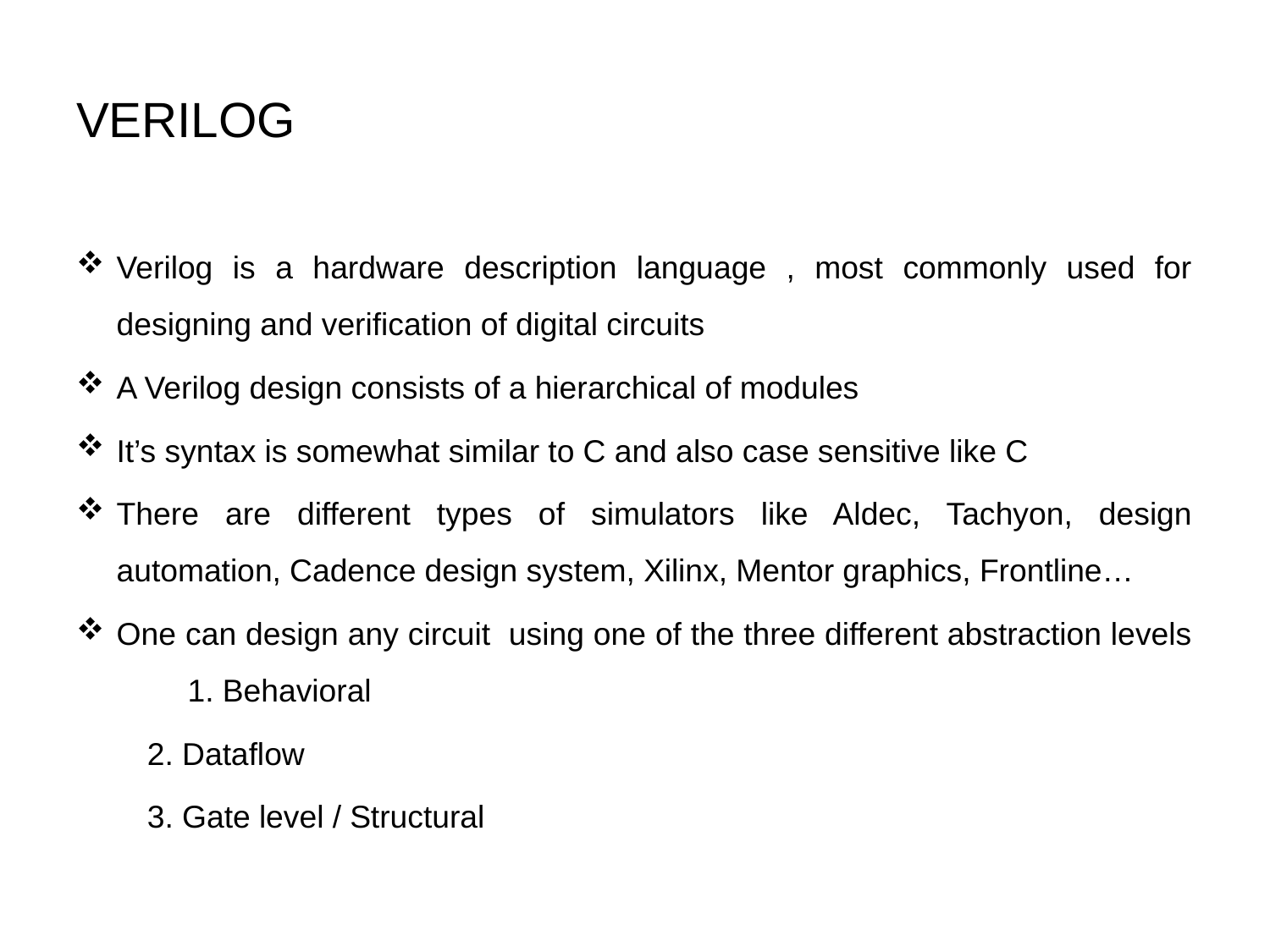

# VERILOG
Verilog is a hardware description language , most commonly used for designing and verification of digital circuits
A Verilog design consists of a hierarchical of modules
It’s syntax is somewhat similar to C and also case sensitive like C
There are different types of simulators like Aldec, Tachyon, design automation, Cadence design system, Xilinx, Mentor graphics, Frontline…
One can design any circuit  using one of the three different abstraction levels 			1. Behavioral
			2. Dataflow
			3. Gate level / Structural